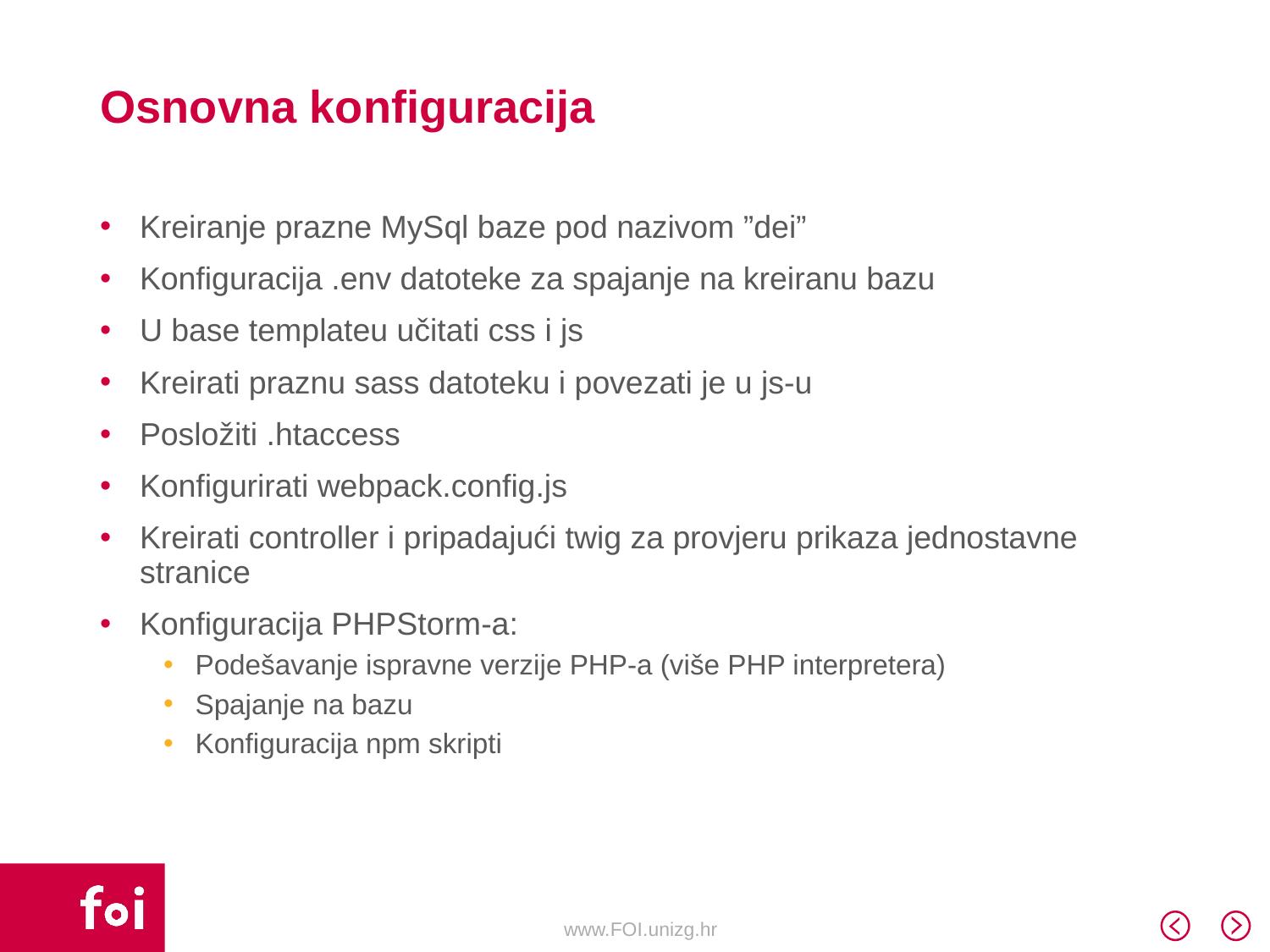

# Osnovna konfiguracija
Kreiranje prazne MySql baze pod nazivom ”dei”
Konfiguracija .env datoteke za spajanje na kreiranu bazu
U base templateu učitati css i js
Kreirati praznu sass datoteku i povezati je u js-u
Posložiti .htaccess
Konfigurirati webpack.config.js
Kreirati controller i pripadajući twig za provjeru prikaza jednostavne stranice
Konfiguracija PHPStorm-a:
Podešavanje ispravne verzije PHP-a (više PHP interpretera)
Spajanje na bazu
Konfiguracija npm skripti